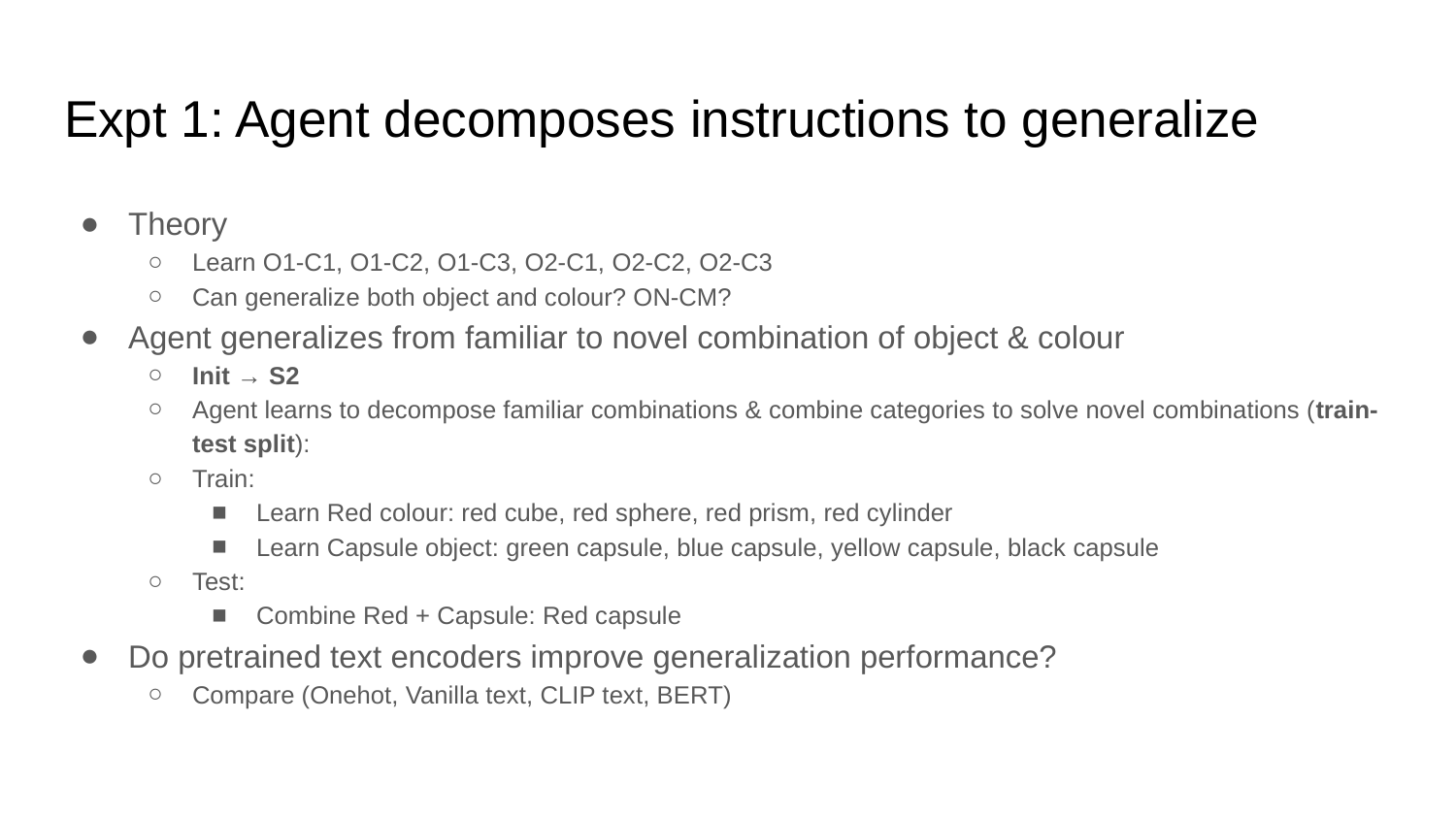

# Expt 1: Agent decomposes instructions to generalize
Theory
Learn O1-C1, O1-C2, O1-C3, O2-C1, O2-C2, O2-C3
Can generalize both object and colour? ON-CM?
Agent generalizes from familiar to novel combination of object & colour
Init → S2
Agent learns to decompose familiar combinations & combine categories to solve novel combinations (train-test split):
Train:
Learn Red colour: red cube, red sphere, red prism, red cylinder
Learn Capsule object: green capsule, blue capsule, yellow capsule, black capsule
Test:
Combine Red + Capsule: Red capsule
Do pretrained text encoders improve generalization performance?
Compare (Onehot, Vanilla text, CLIP text, BERT)